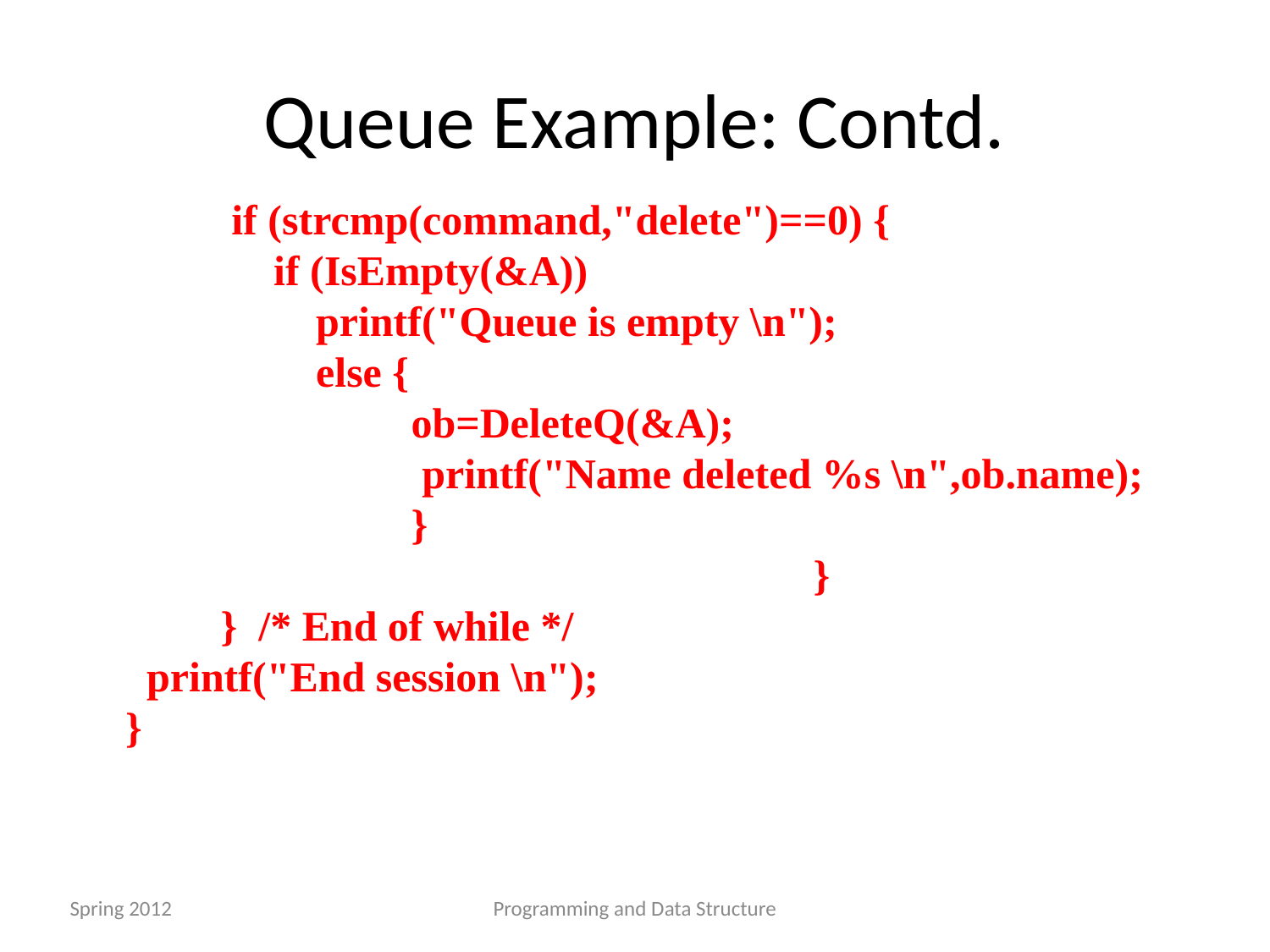

Queue Example: Contd.
          if (strcmp(command,"delete")==0) {
              if (IsEmpty(&A))
                  printf("Queue is empty \n");
                  else {
                           ob=DeleteQ(&A);
                            printf("Name deleted %s \n",ob.name);
                           }
                                                                 }
         }  /* End of while */
  printf("End session \n");
}

83
Spring 2012
Programming and Data Structure